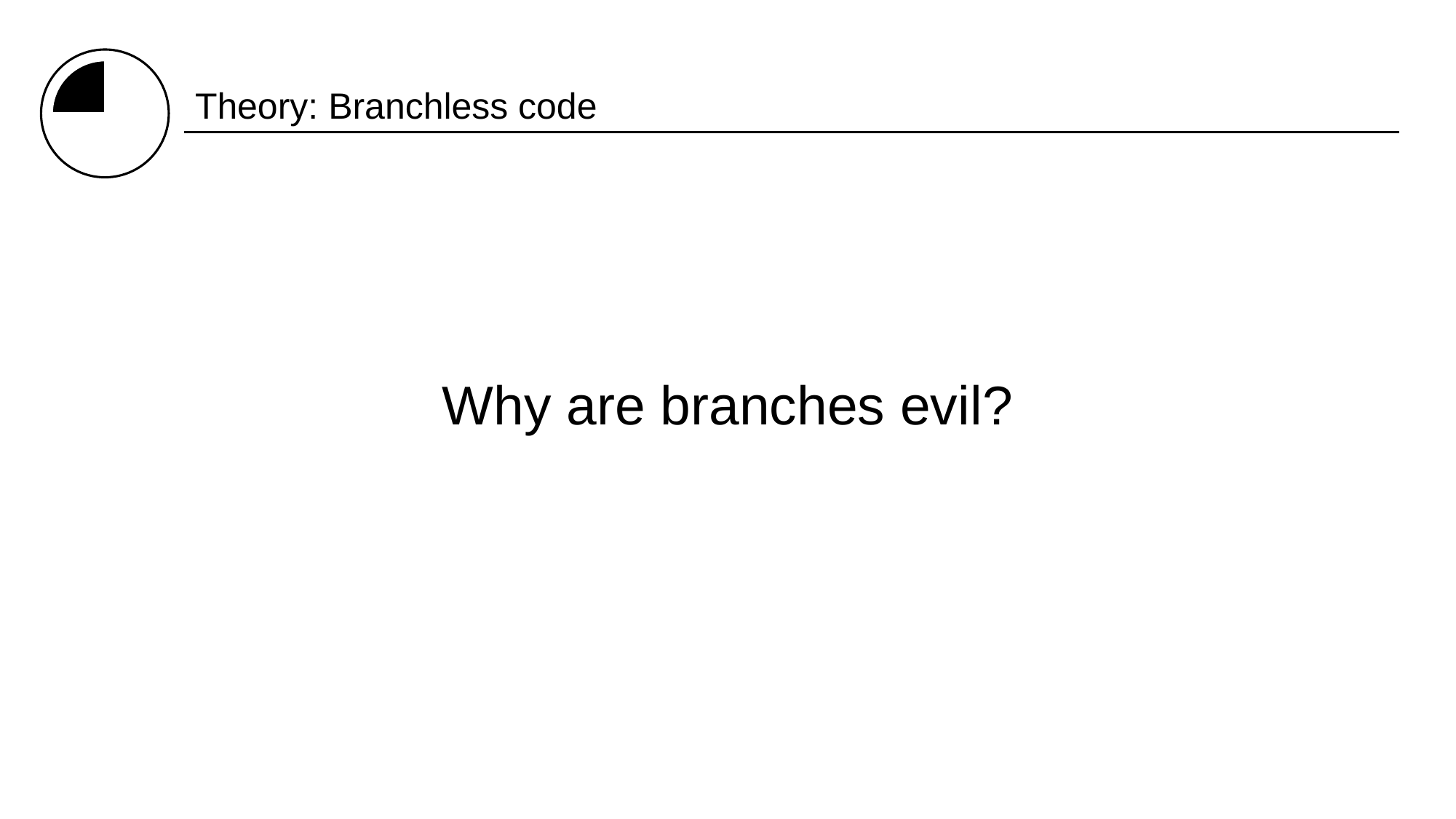

Theory: Branchless code
Why are branches evil?